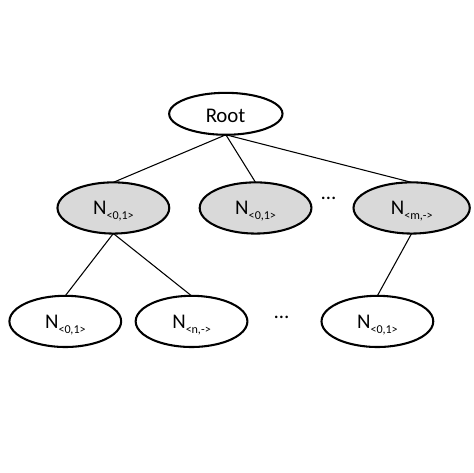

Root
…
N<0,1>
N<0,1>
N<m,->
…
N<0,1>
N<n,->
N<0,1>